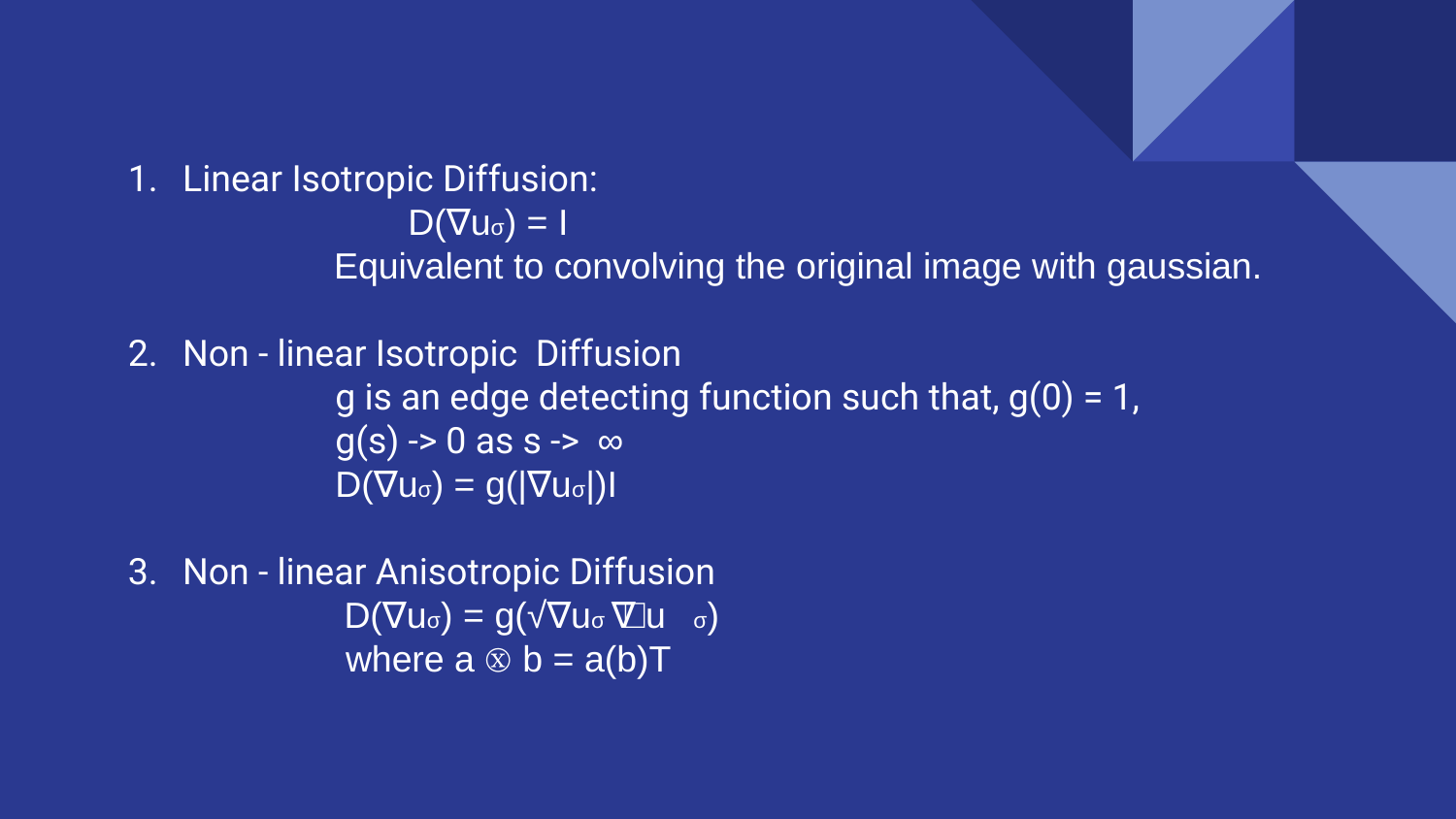

Linear Isotropic Diffusion:
        	                 D(∇uσ) = I
                      Equivalent to convolving the original image with gaussian.

Non - linear Isotropic  Diffusion
                 g is an edge detecting function such that, g(0) = 1,
                 g(s) -> 0 as s ->  ∞
                 D(∇uσ) = g(|∇uσ|)I

Non - linear Anisotropic Diffusion
                  D(∇uσ) = g(√∇uσ Ⓧ ∇uσ)
                where a Ⓧ b = a(b)T